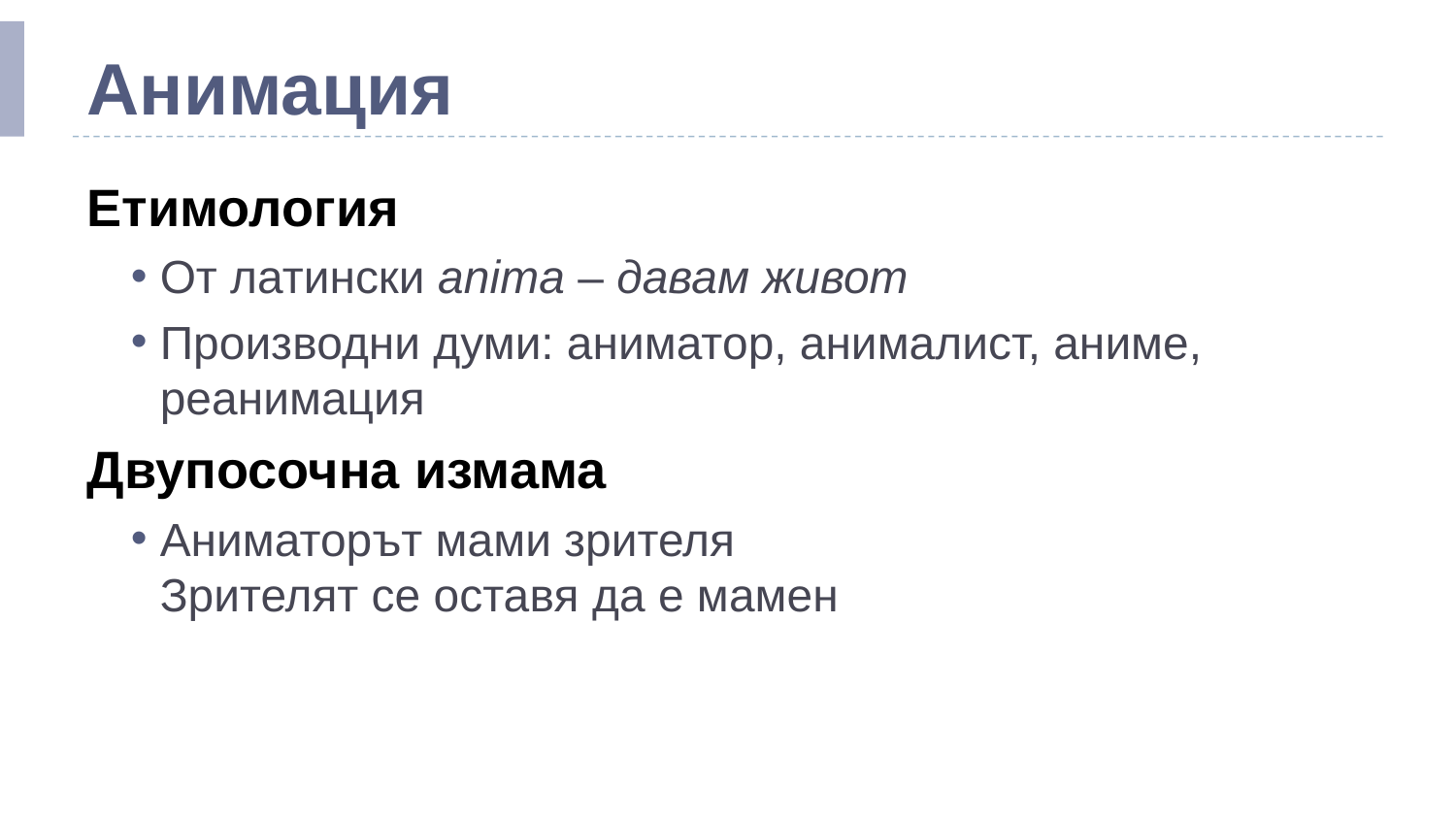

# Анимация
Етимология
От латински anima – давам живот
Производни думи: аниматор, анималист, аниме, реанимация
Двупосочна измама
Аниматорът мами зрителя
Зрителят се оставя да е мамен